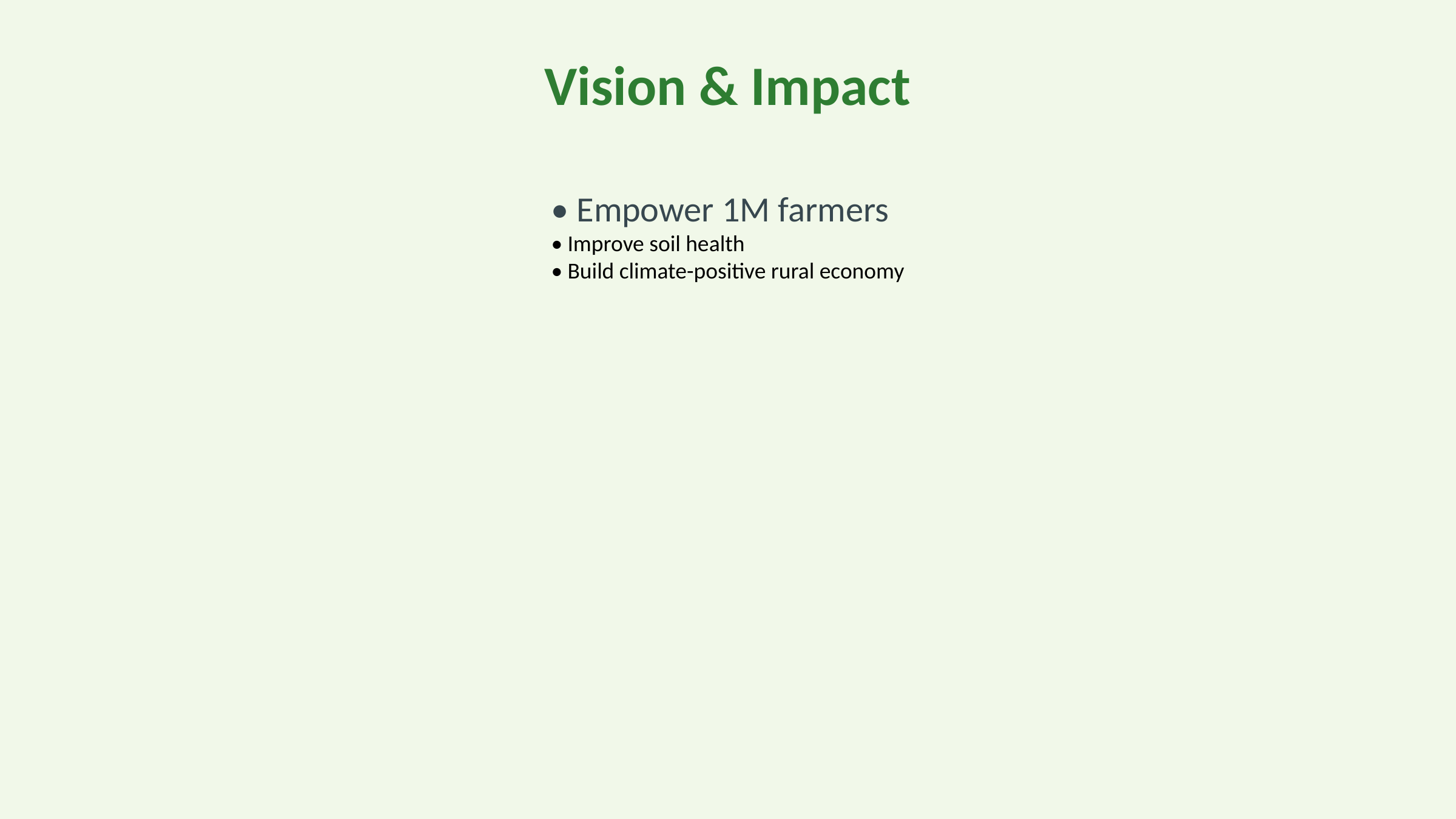

Vision & Impact
• Empower 1M farmers
• Improve soil health
• Build climate-positive rural economy